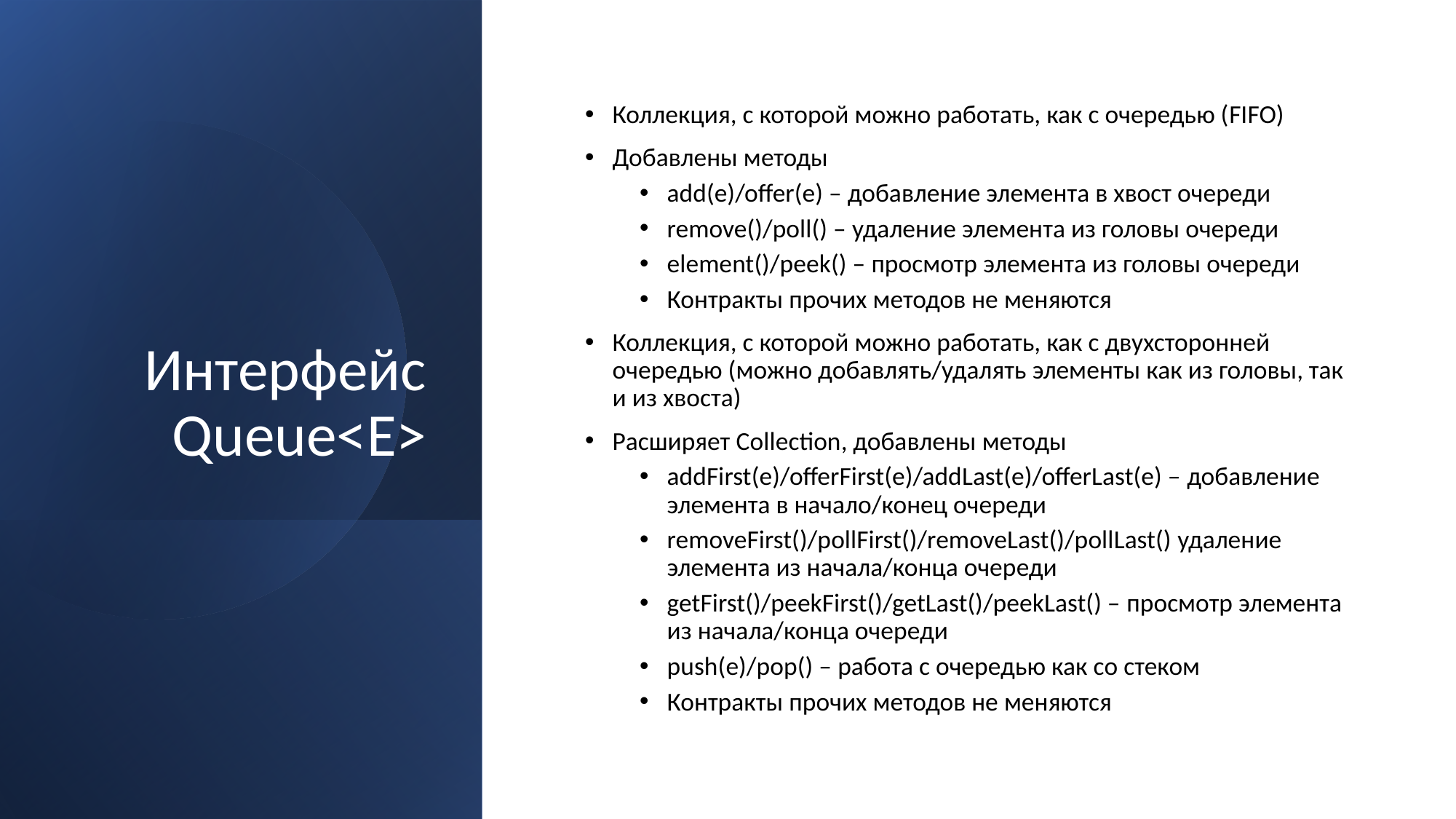

# Интерфейс Queue<E>
Коллекция, с которой можно работать, как с очередью (FIFO)
Добавлены методы
add(e)/offer(e) – добавление элемента в хвост очереди
remove()/poll() – удаление элемента из головы очереди
element()/peek() – просмотр элемента из головы очереди
Контракты прочих методов не меняются
Коллекция, с которой можно работать, как с двухсторонней очередью (можно добавлять/удалять элементы как из головы, так и из хвоста)
Расширяет Collection, добавлены методы
addFirst(e)/offerFirst(e)/addLast(e)/offerLast(e) – добавление элемента в начало/конец очереди
removeFirst()/pollFirst()/removeLast()/pollLast() удаление элемента из начала/конца очереди
getFirst()/peekFirst()/getLast()/peekLast() – просмотр элемента из начала/конца очереди
push(e)/pop() – работа с очередью как со стеком
Контракты прочих методов не меняются